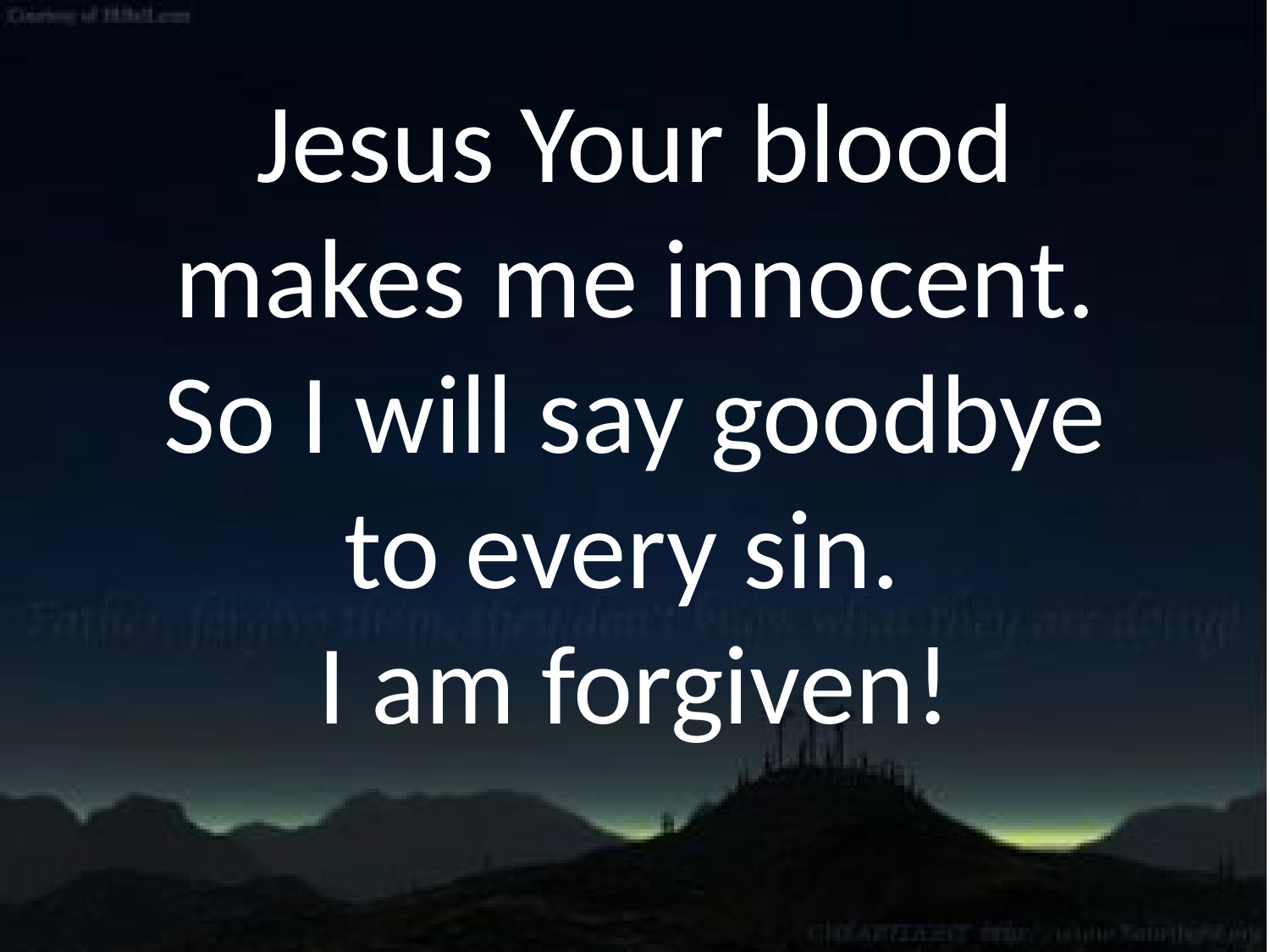

Jesus Your blood makes me innocent. So I will say goodbye to every sin.
I am forgiven!